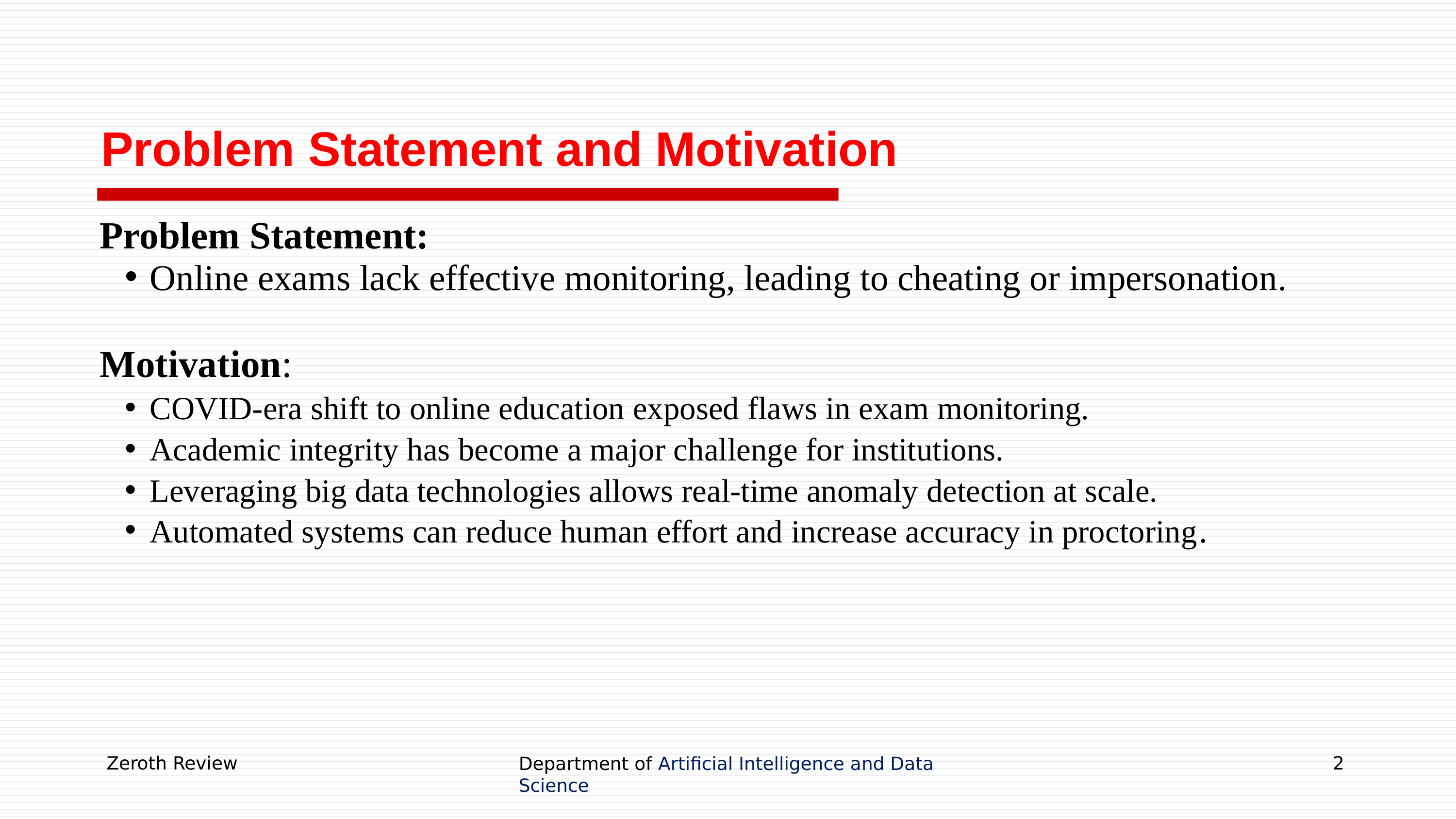

Problem Statement and Motivation

Problem Statement:
Online exams lack effective monitoring, leading to cheating or impersonation.

Motivation:
COVID-era shift to online education exposed flaws in exam monitoring.
Academic integrity has become a major challenge for institutions.
Leveraging big data technologies allows real-time anomaly detection at scale.
Automated systems can reduce human effort and increase accuracy in proctoring.

Zeroth Review
2
Department of Artificial Intelligence and Data Science